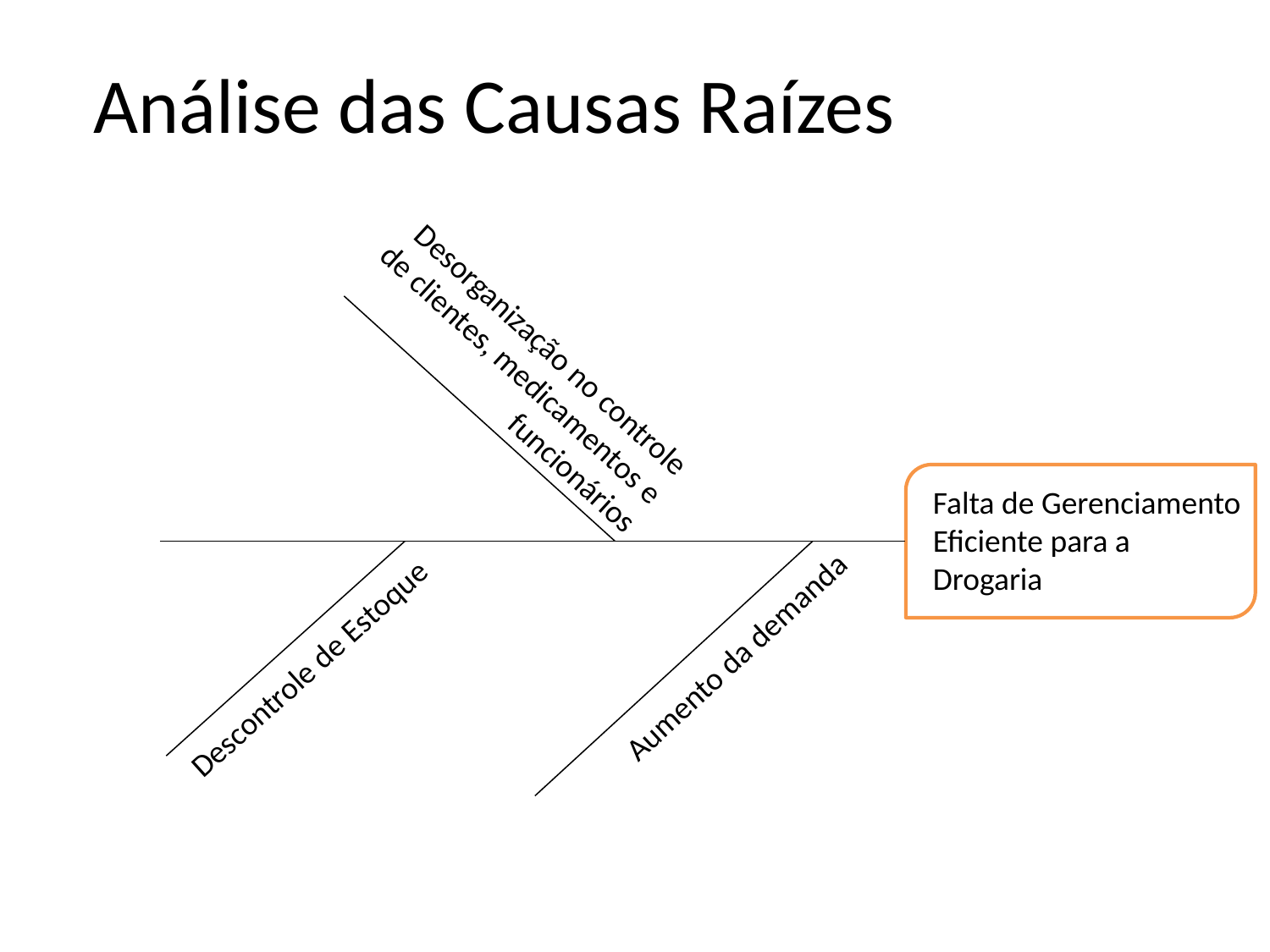

# Análise das Causas Raízes
Desorganização no controle de clientes, medicamentos e funcionários

Falta de Gerenciamento Eficiente para a Drogaria
Descontrole de Estoque
Aumento da demanda